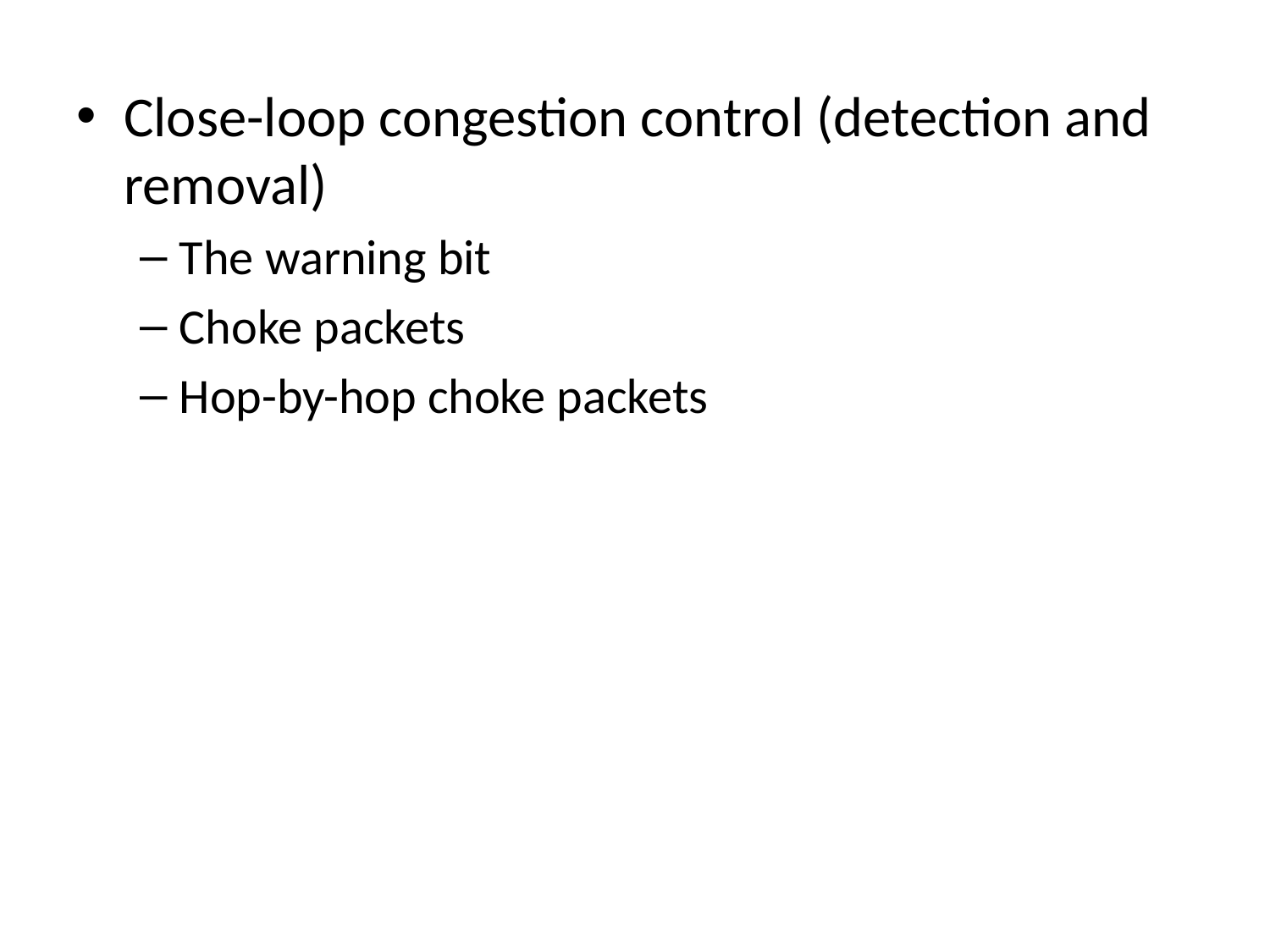

Close-loop congestion control (detection and removal)
The warning bit
Choke packets
Hop-by-hop choke packets